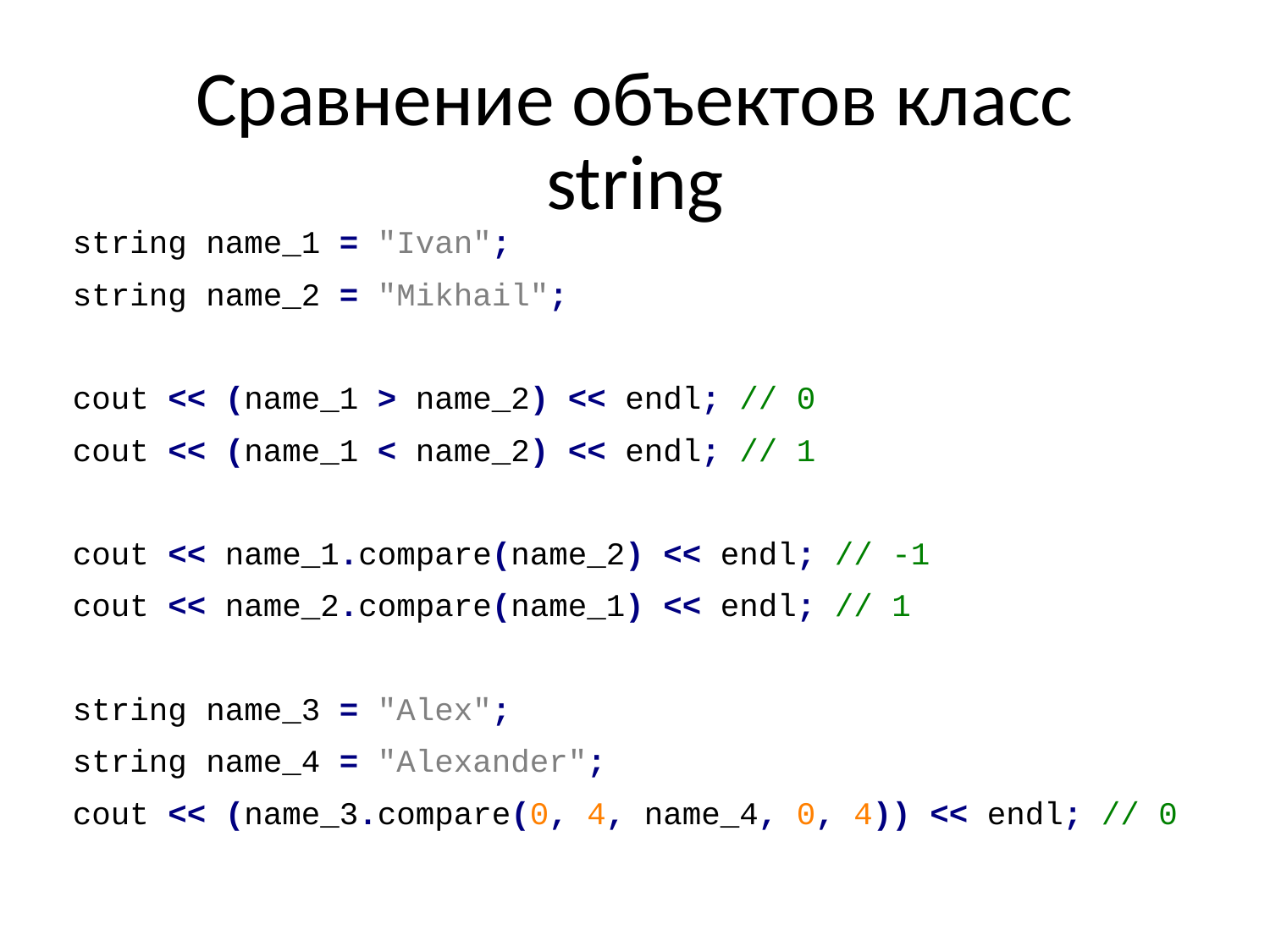

# Сравнение объектов класс string
string name_1 = "Ivan";
string name_2 = "Mikhail";

cout << (name_1 > name_2) << endl; // 0
cout << (name_1 < name_2) << endl; // 1

cout << name_1.compare(name_2) << endl; // -1
cout << name_2.compare(name_1) << endl; // 1

string name_3 = "Alex";
string name_4 = "Alexander";
cout << (name_3.compare(0, 4, name_4, 0, 4)) << endl; // 0